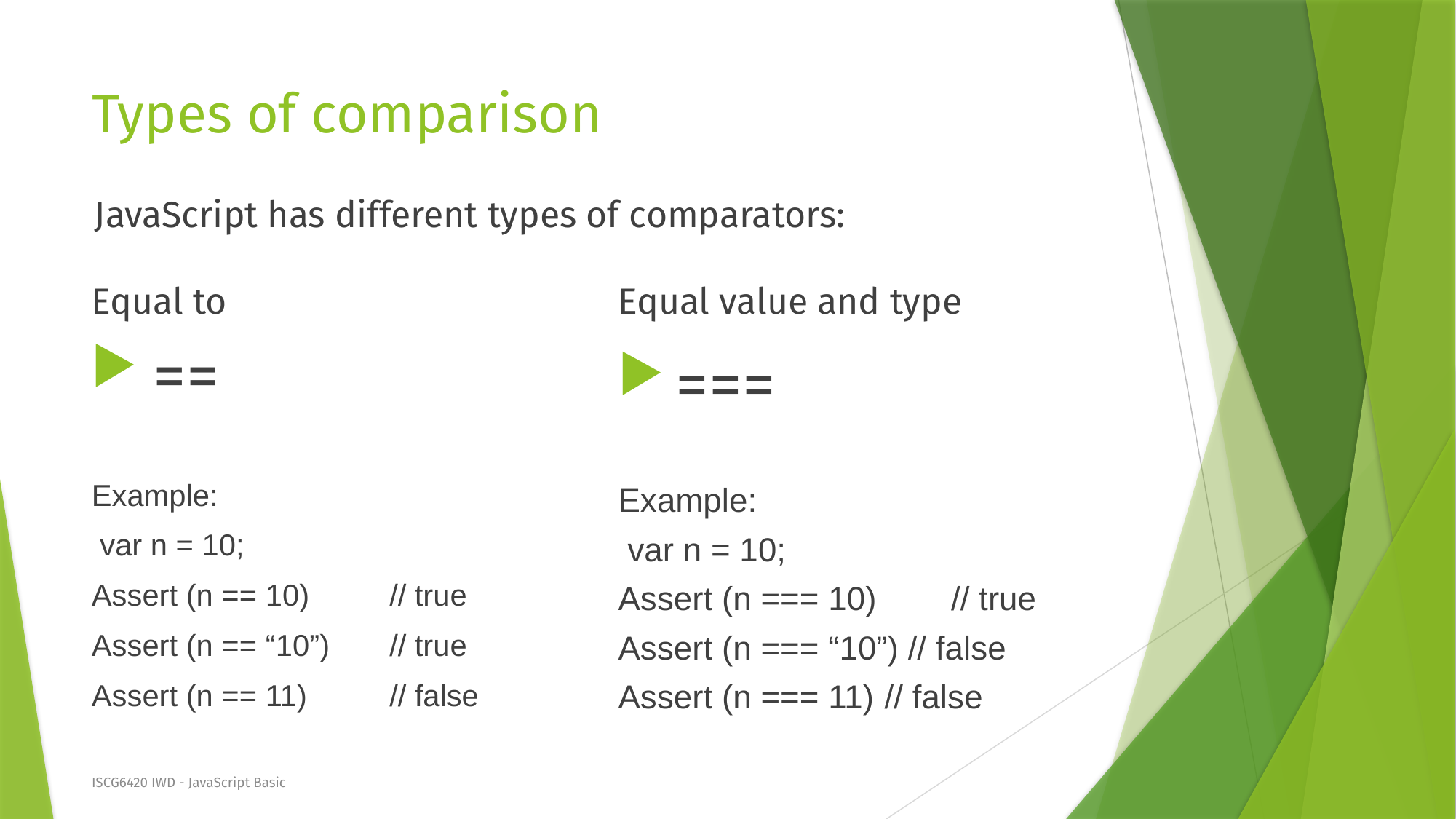

# Types of comparison
JavaScript has different types of comparators:
Equal to
Equal value and type
 ==

Example:
 var n = 10;
Assert (n == 10) 	// true
Assert (n == “10”) 	// true
Assert (n == 11) 	// false

 ===

Example:
 var n = 10;
Assert (n === 10) 	// true
Assert (n === “10”) // false
Assert (n === 11) 	// false
ISCG6420 IWD - JavaScript Basic